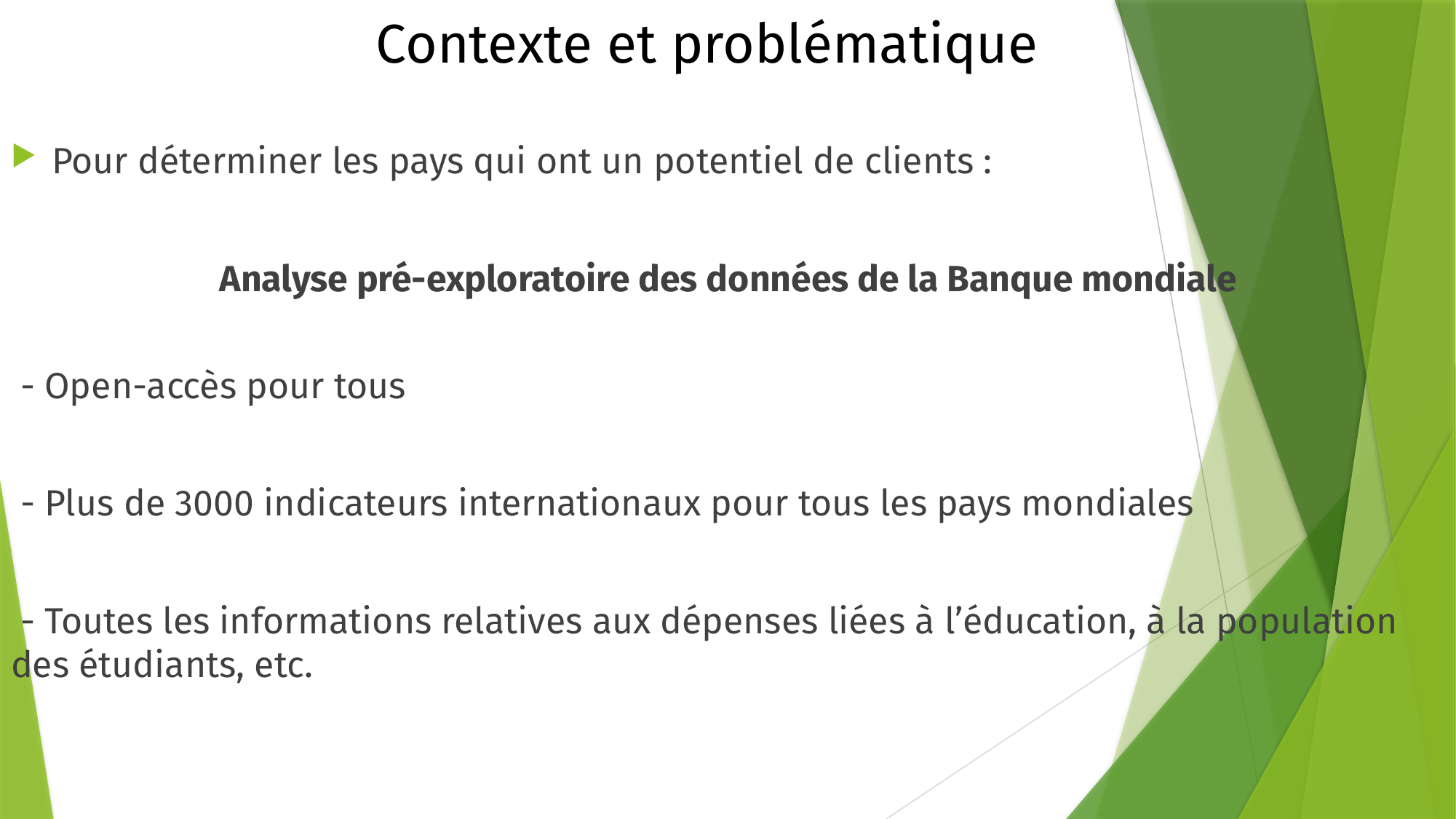

# Contexte et problématique
Pour déterminer les pays qui ont un potentiel de clients :

 Analyse pré-exploratoire des données de la Banque mondiale

 - Open-accès pour tous

 - Plus de 3000 indicateurs internationaux pour tous les pays mondiales

 - Toutes les informations relatives aux dépenses liées à l’éducation, à la population des étudiants, etc.